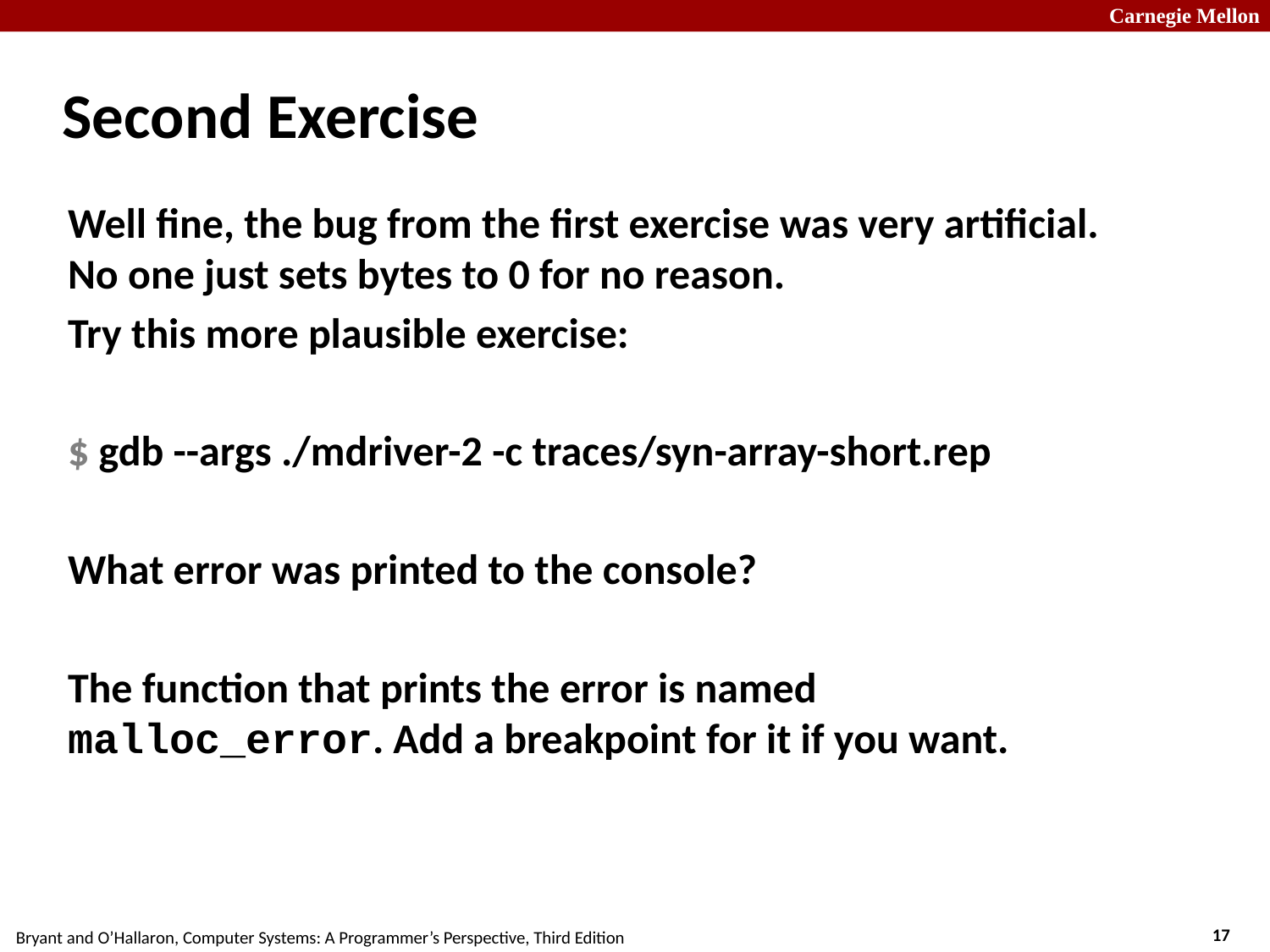

# Second Exercise
Well fine, the bug from the first exercise was very artificial. No one just sets bytes to 0 for no reason.
Try this more plausible exercise:

$ gdb --args ./mdriver-2 -c traces/syn-array-short.rep

What error was printed to the console?

The function that prints the error is named malloc_error. Add a breakpoint for it if you want.